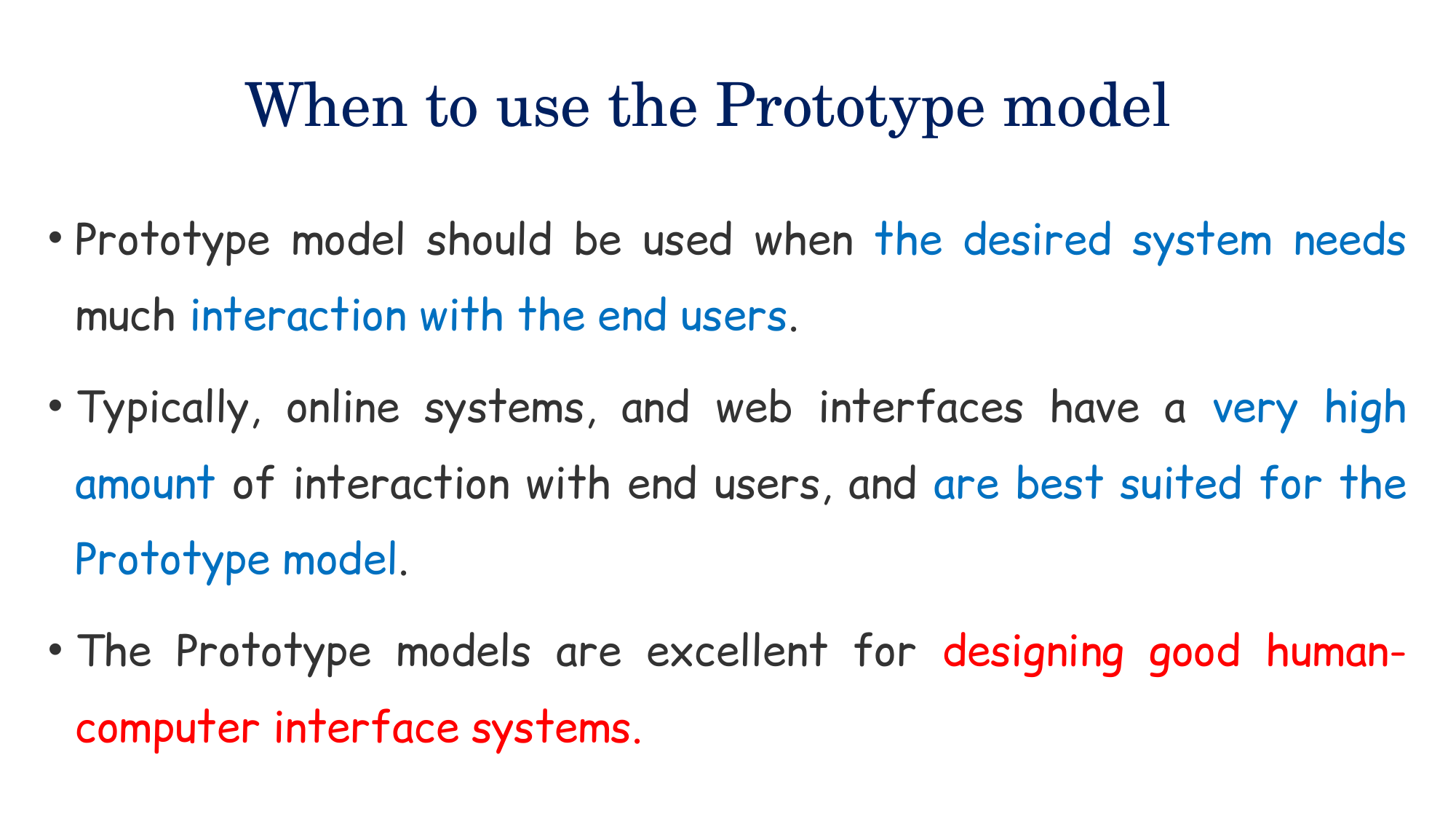

# When to use the Prototype model
Prototype model should be used when the desired system needs much interaction with the end users.
Typically, online systems, and web interfaces have a very high amount of interaction with end users, and are best suited for the Prototype model.
The Prototype models are excellent for designing good human-computer interface systems.